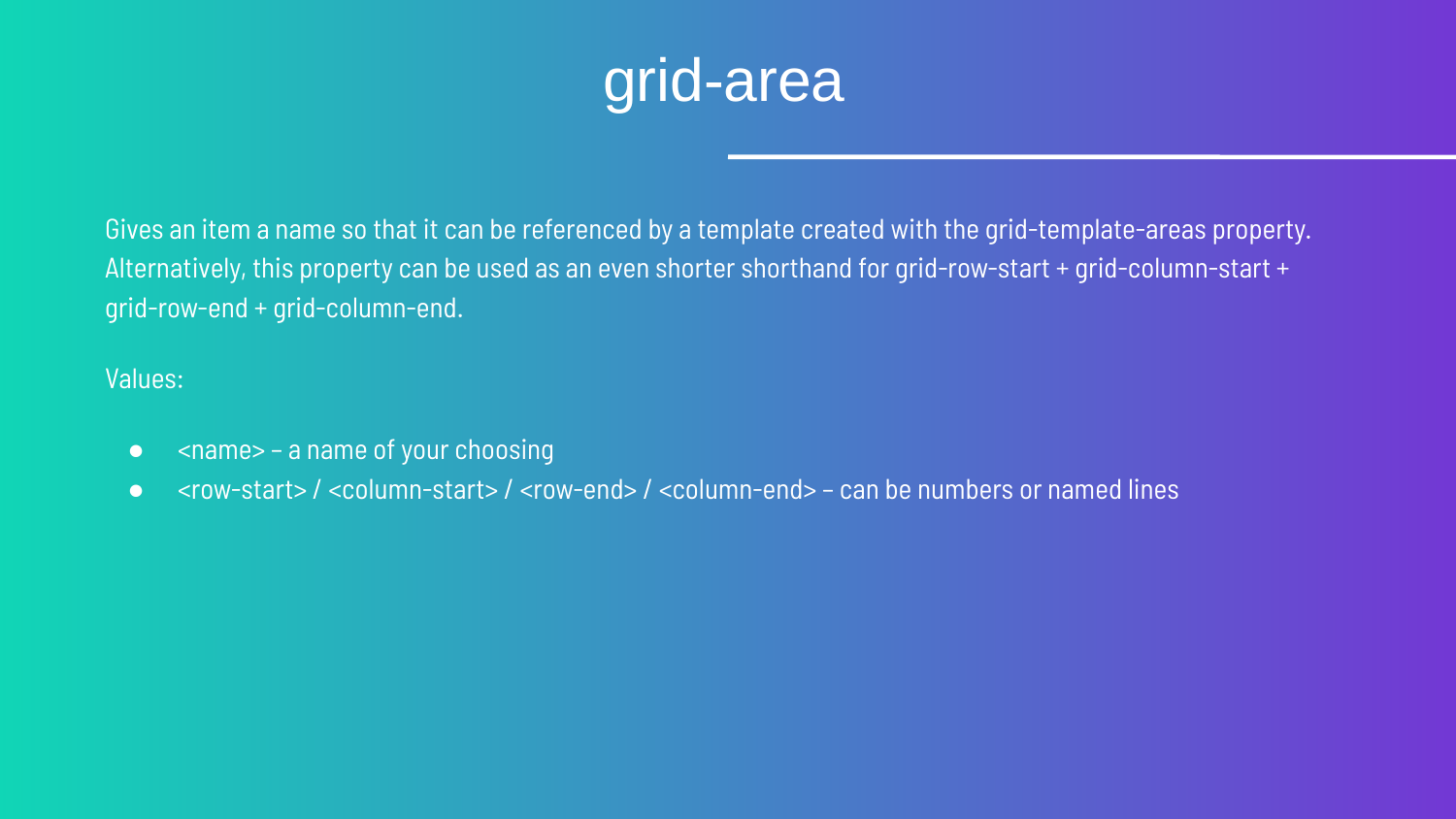

grid-area
Gives an item a name so that it can be referenced by a template created with the grid-template-areas property. Alternatively, this property can be used as an even shorter shorthand for grid-row-start + grid-column-start + grid-row-end + grid-column-end.
Values:
<name> – a name of your choosing
<row-start> / <column-start> / <row-end> / <column-end> – can be numbers or named lines